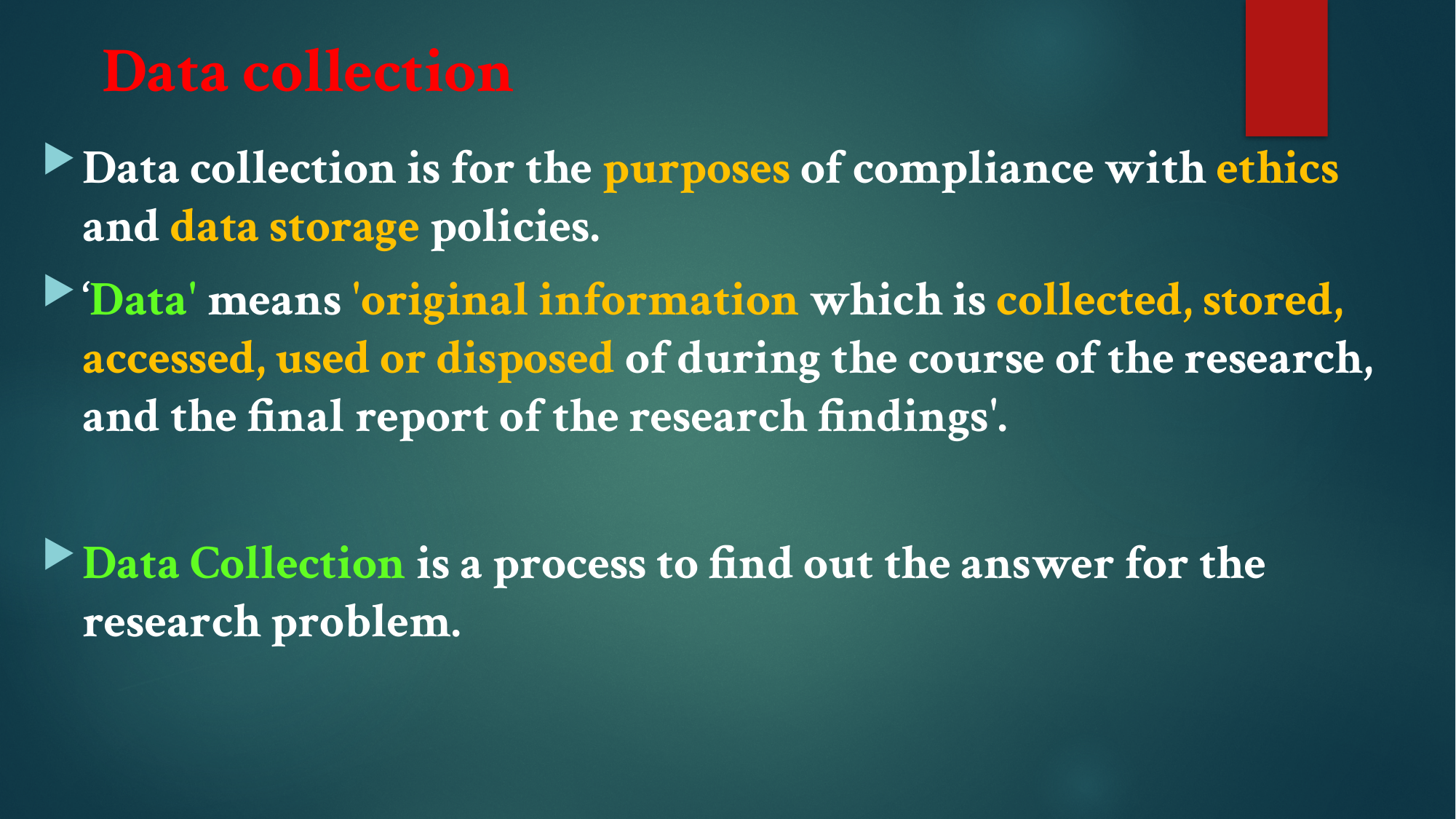

# Data collection
Data collection is for the purposes of compliance with ethics and data storage policies.
‘Data' means 'original information which is collected, stored, accessed, used or disposed of during the course of the research, and the final report of the research findings'.

Data Collection is a process to find out the answer for the research problem.